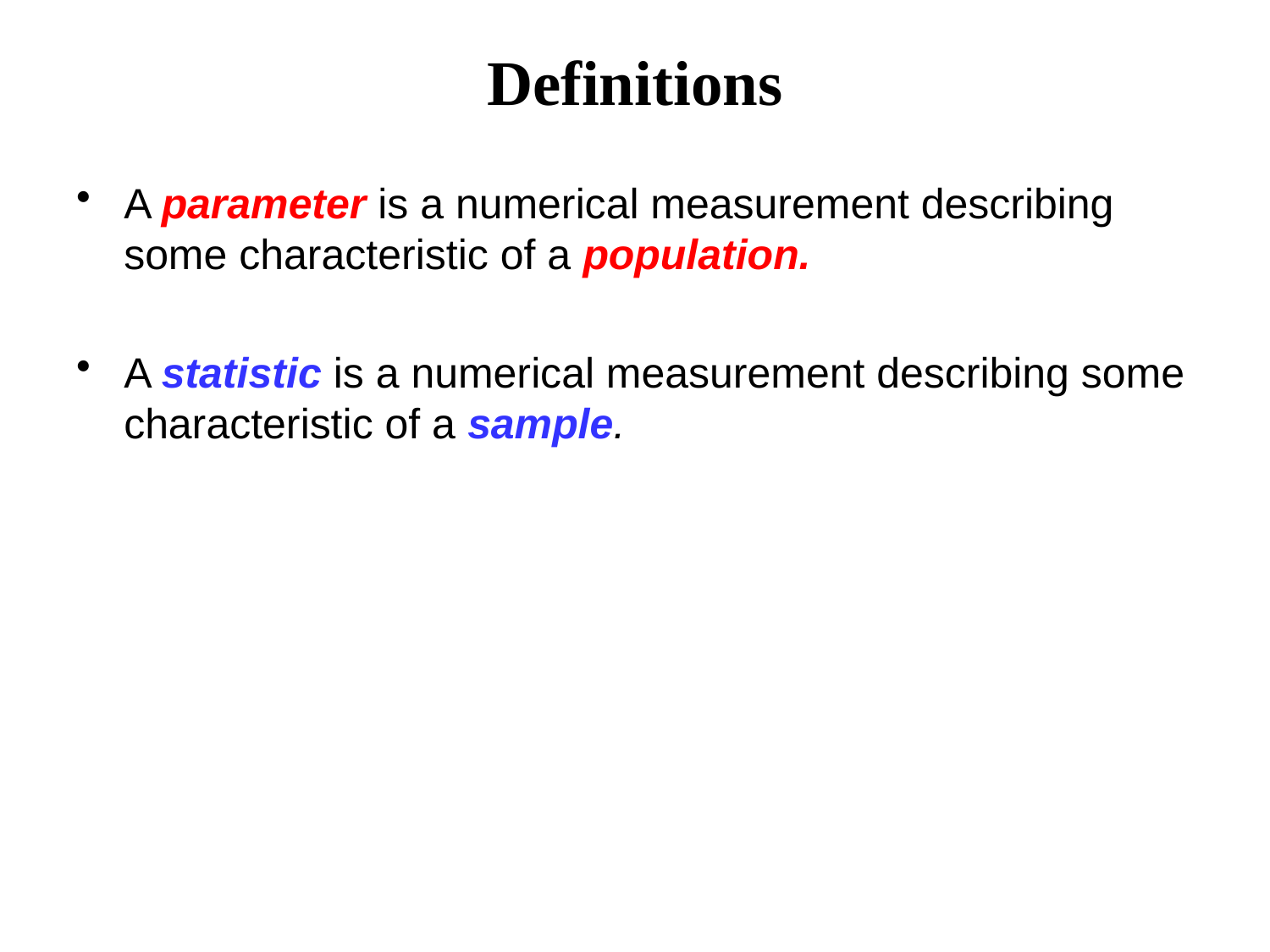

# Definitions
A parameter is a numerical measurement describing some characteristic of a population.

A statistic is a numerical measurement describing some characteristic of a sample.